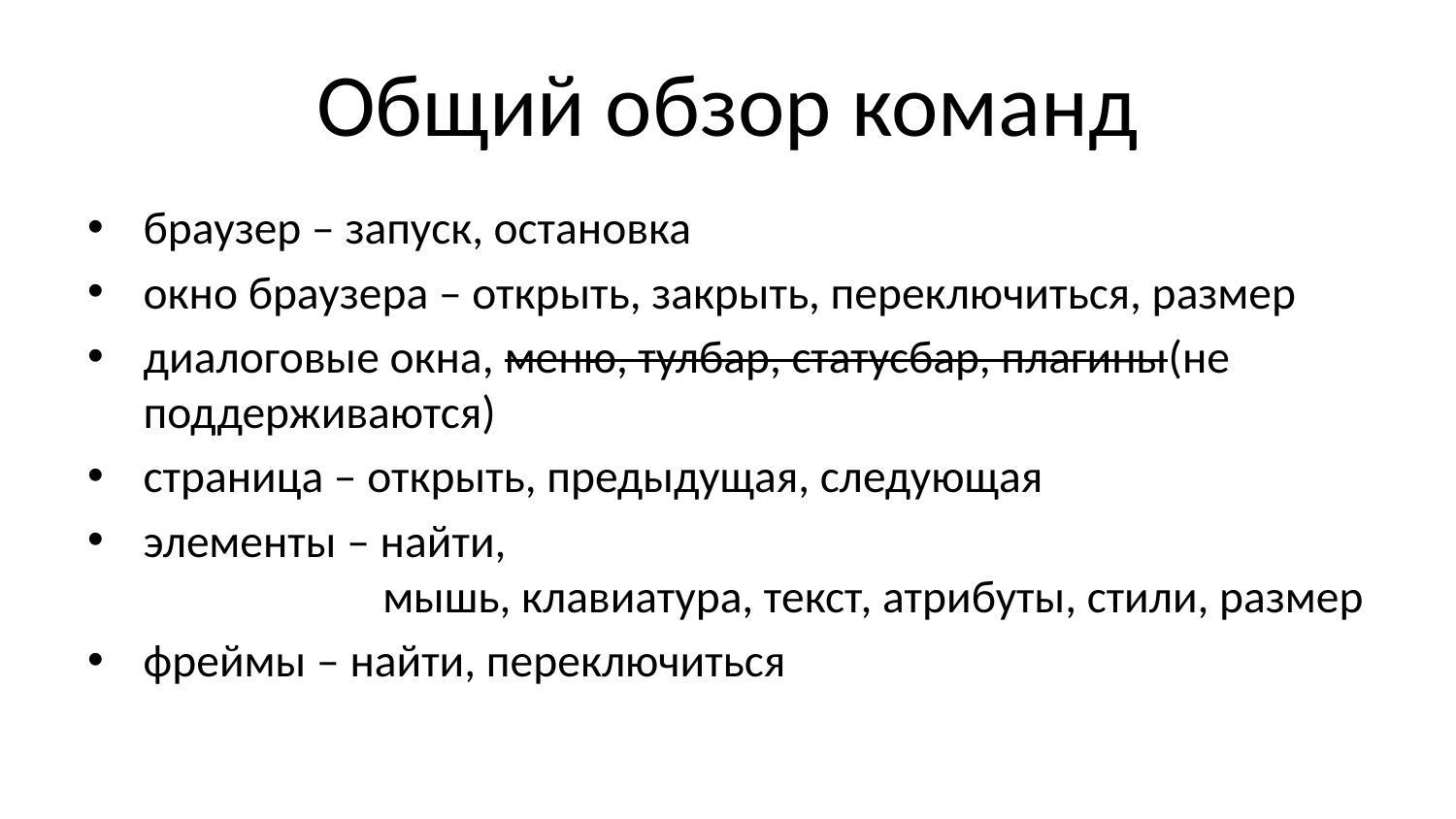

# Общий обзор команд
браузер – запуск, остановка
окно браузера – открыть, закрыть, переключиться, размер
диалоговые окна, меню, тулбар, статусбар, плагины(не поддерживаются)
страница – открыть, предыдущая, следующая
элементы – найти,
                       мышь, клавиатура, текст, атрибуты, стили, размер
фреймы – найти, переключиться